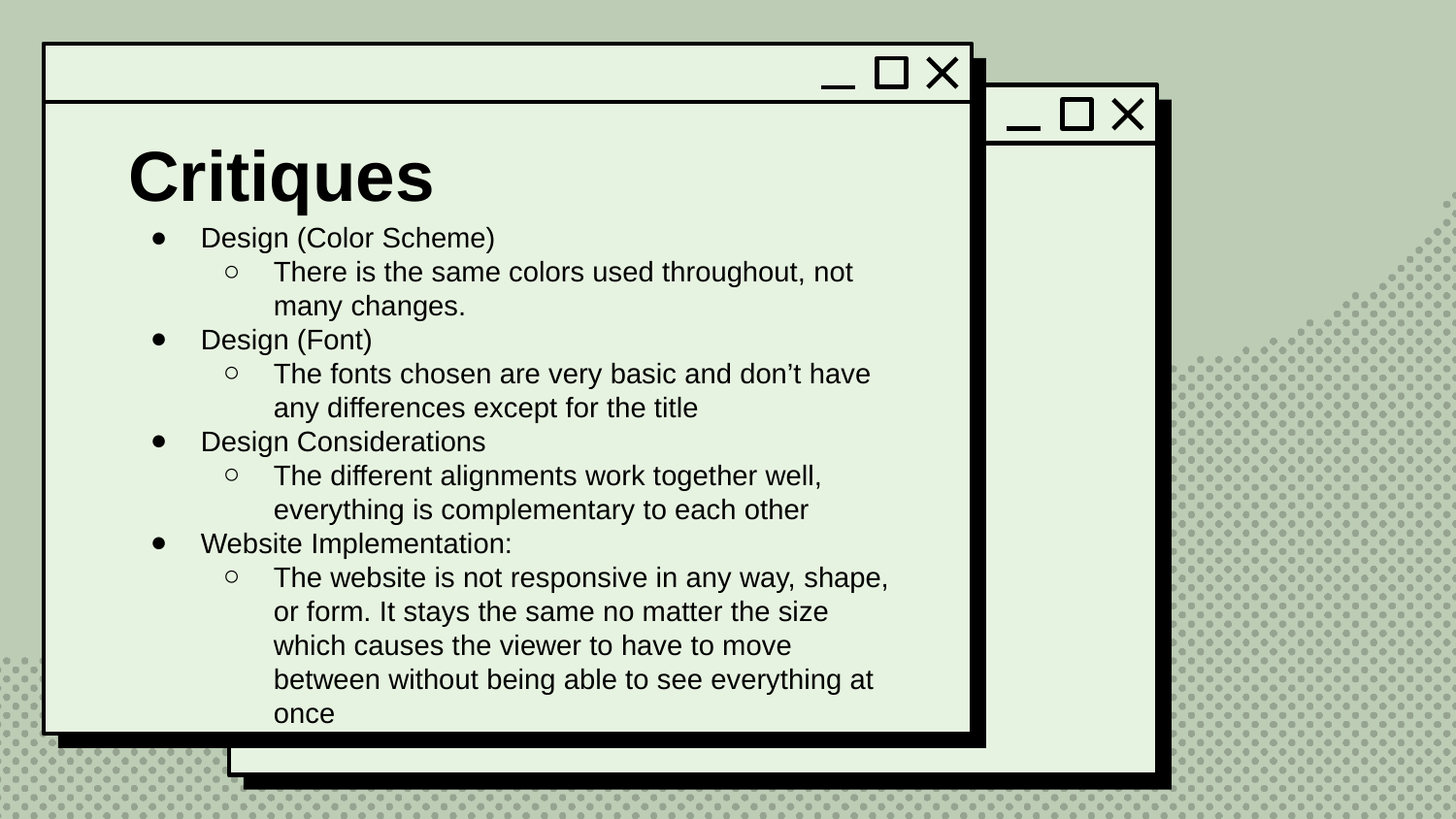

# Critiques
Design (Color Scheme)
There is the same colors used throughout, not many changes.
Design (Font)
The fonts chosen are very basic and don’t have any differences except for the title
Design Considerations
The different alignments work together well, everything is complementary to each other
Website Implementation:
The website is not responsive in any way, shape, or form. It stays the same no matter the size which causes the viewer to have to move between without being able to see everything at once